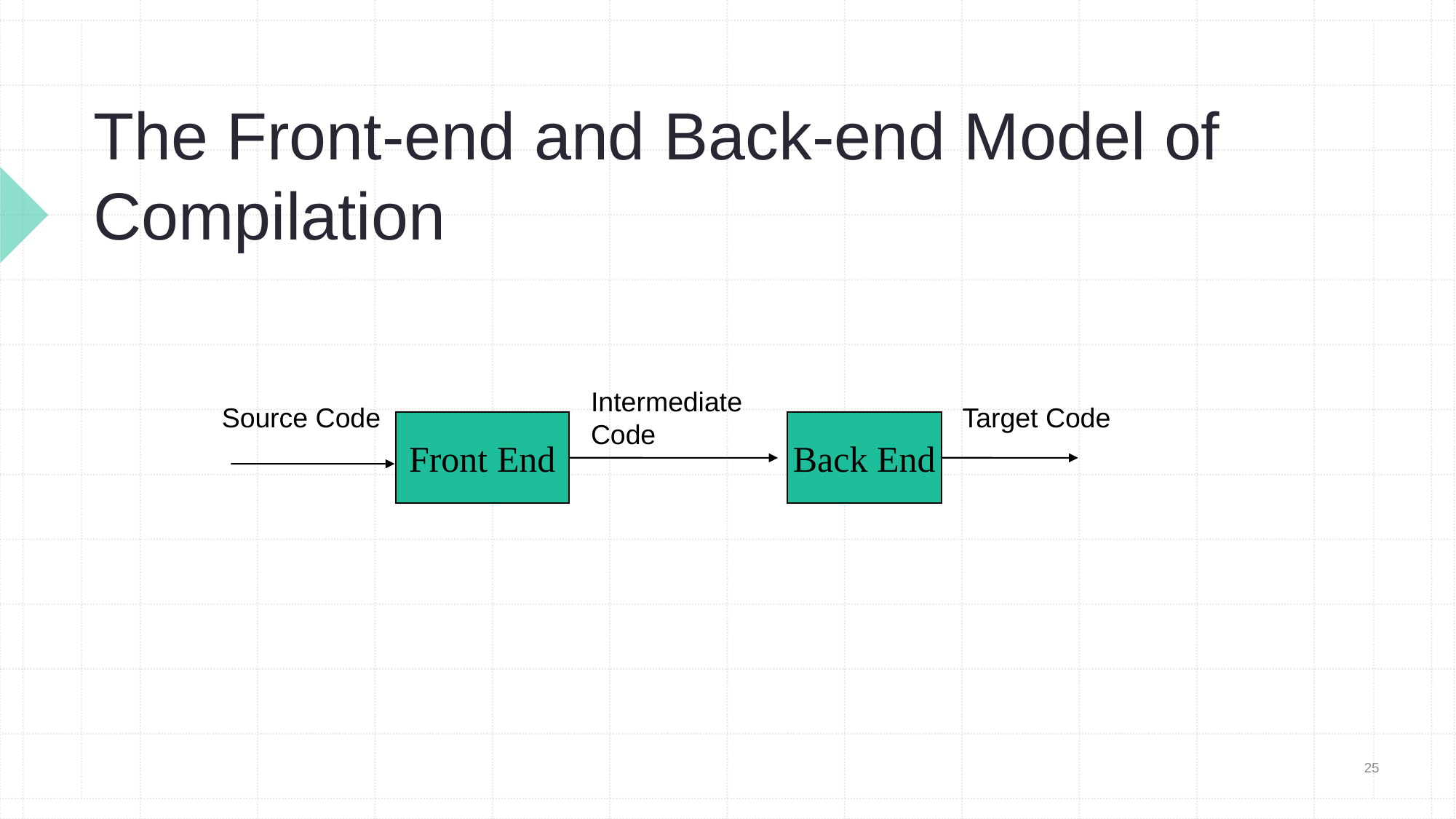

# The Front-end and Back-end Model of Compilation
Intermediate Code
Source Code
Target Code
Front End
Back End

25